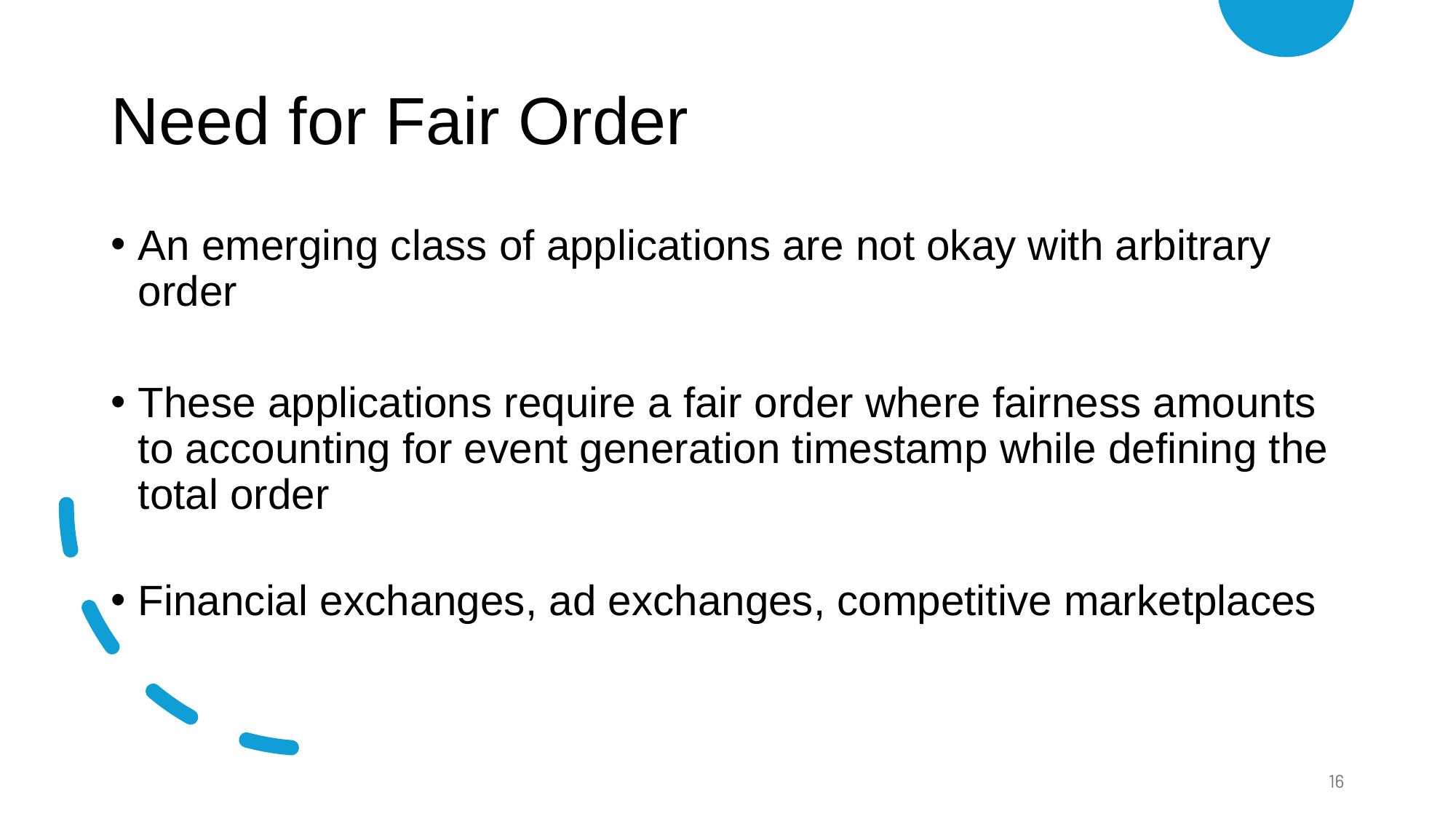

# Need for Fair Order
An emerging class of applications are not okay with arbitrary order
These applications require a fair order where fairness amounts to accounting for event generation timestamp while defining the total order
Financial exchanges, ad exchanges, competitive marketplaces

16